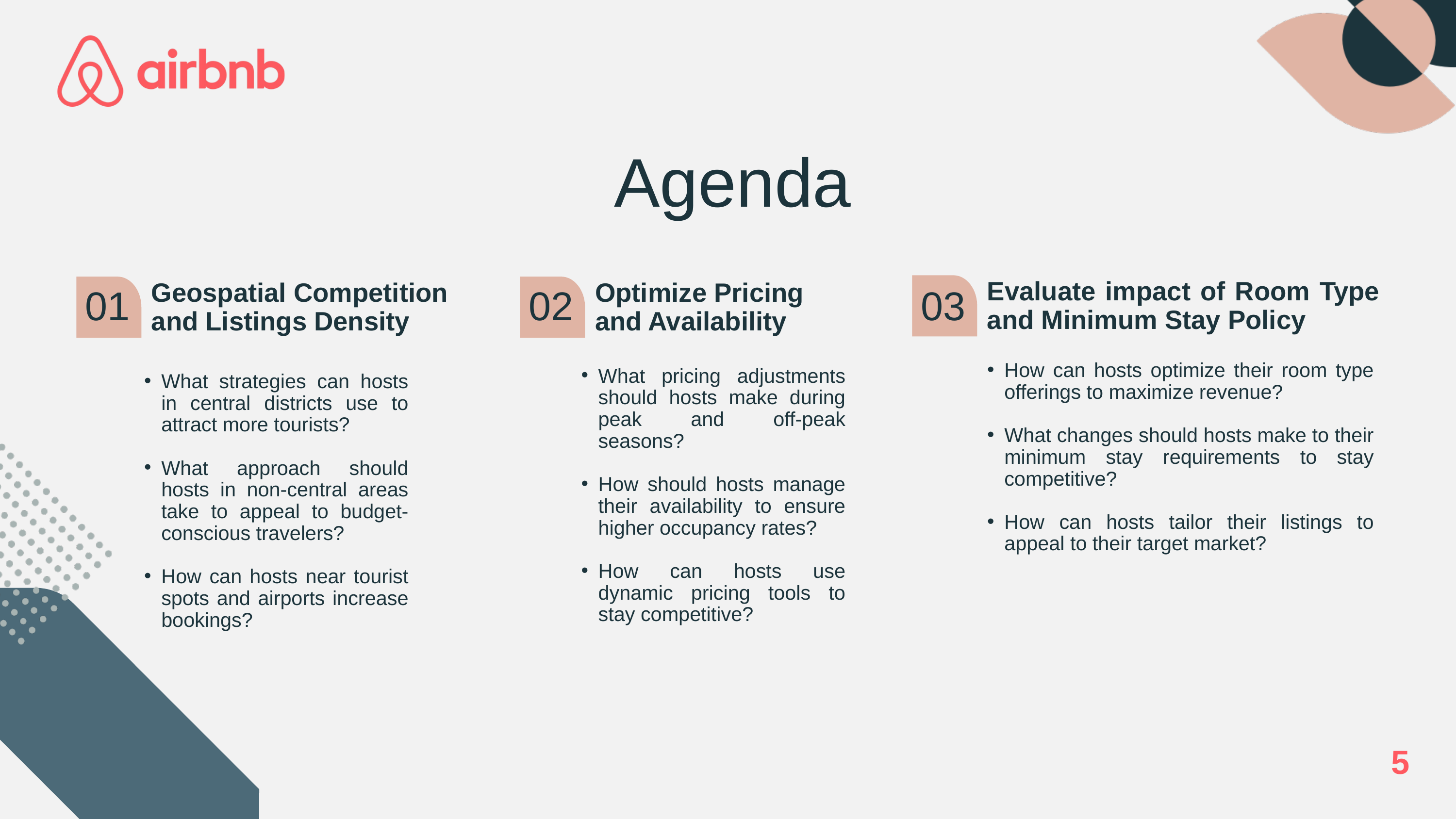

Agenda

Evaluate impact of Room Type and Minimum Stay Policy

Geospatial Competition and Listings Density

Optimize Pricing and Availability

01
02
03
How can hosts optimize their room type offerings to maximize revenue?

What changes should hosts make to their minimum stay requirements to stay competitive?

How can hosts tailor their listings to appeal to their target market?
What pricing adjustments should hosts make during peak and off-peak seasons?

How should hosts manage their availability to ensure higher occupancy rates?

How can hosts use dynamic pricing tools to stay competitive?
What strategies can hosts in central districts use to attract more tourists?

What approach should hosts in non-central areas take to appeal to budget-conscious travelers?

How can hosts near tourist spots and airports increase bookings?

5